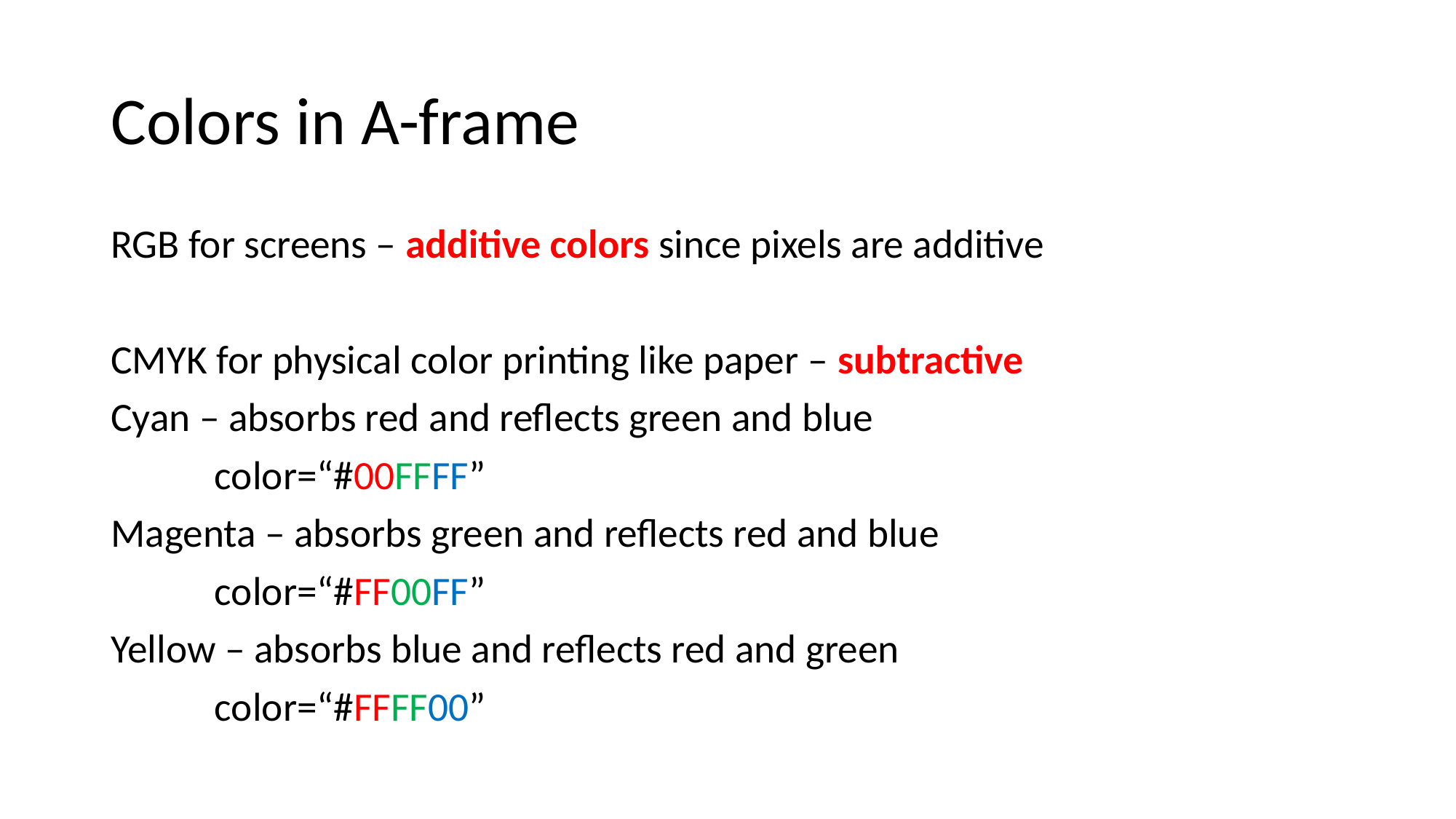

# Colors in A-frame
RGB for screens – additive colors since pixels are additive

CMYK for physical color printing like paper – subtractive
Cyan – absorbs red and reflects green and blue
	color=“#00FFFF”
Magenta – absorbs green and reflects red and blue
	color=“#FF00FF”
Yellow – absorbs blue and reflects red and green
	color=“#FFFF00”